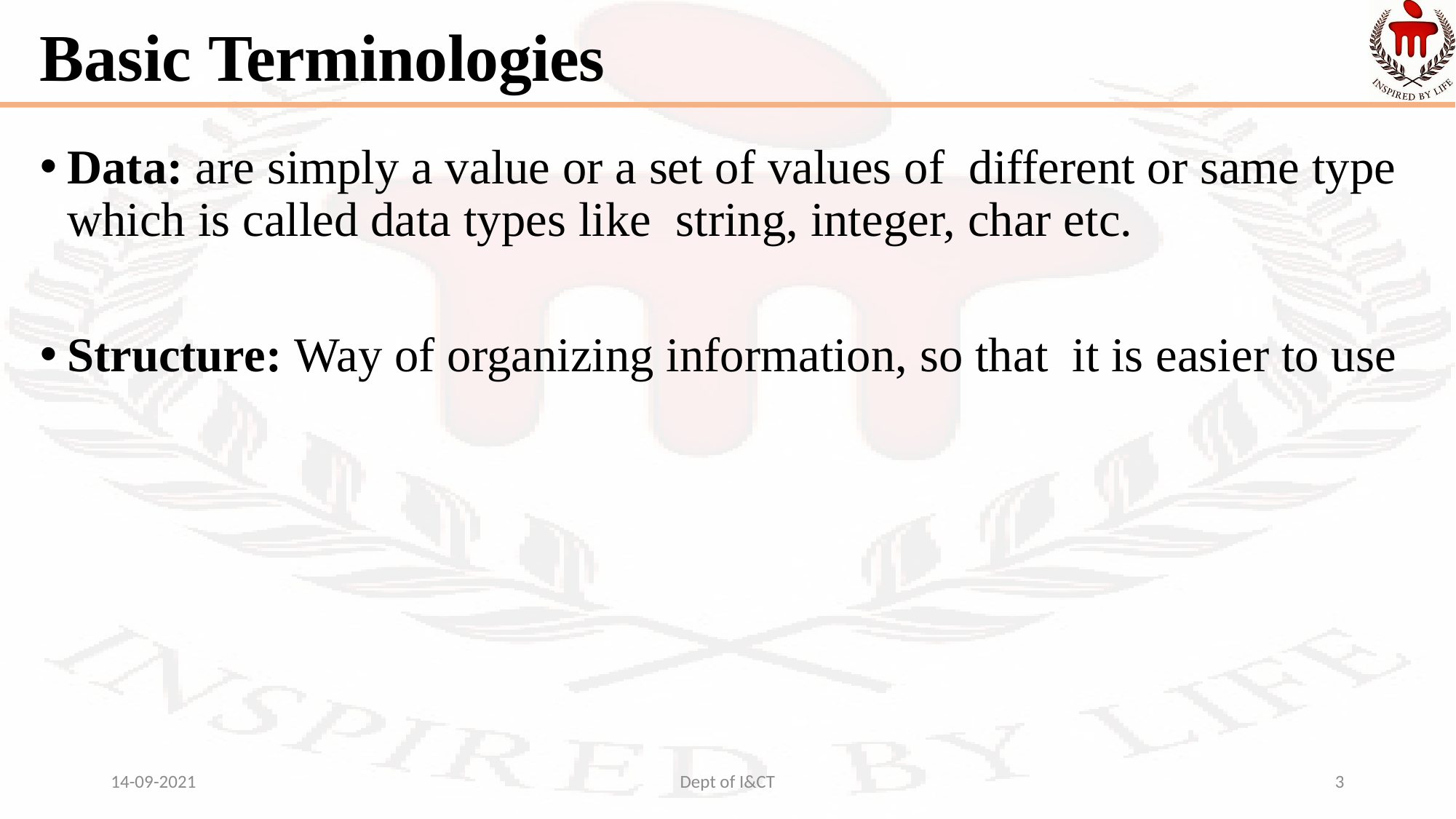

# Basic Terminologies
Data: are simply a value or a set of values of  different or same type which is called data types like  string, integer, char etc.

Structure: Way of organizing information, so that  it is easier to use

14-09-2021
Dept of I&CT
3